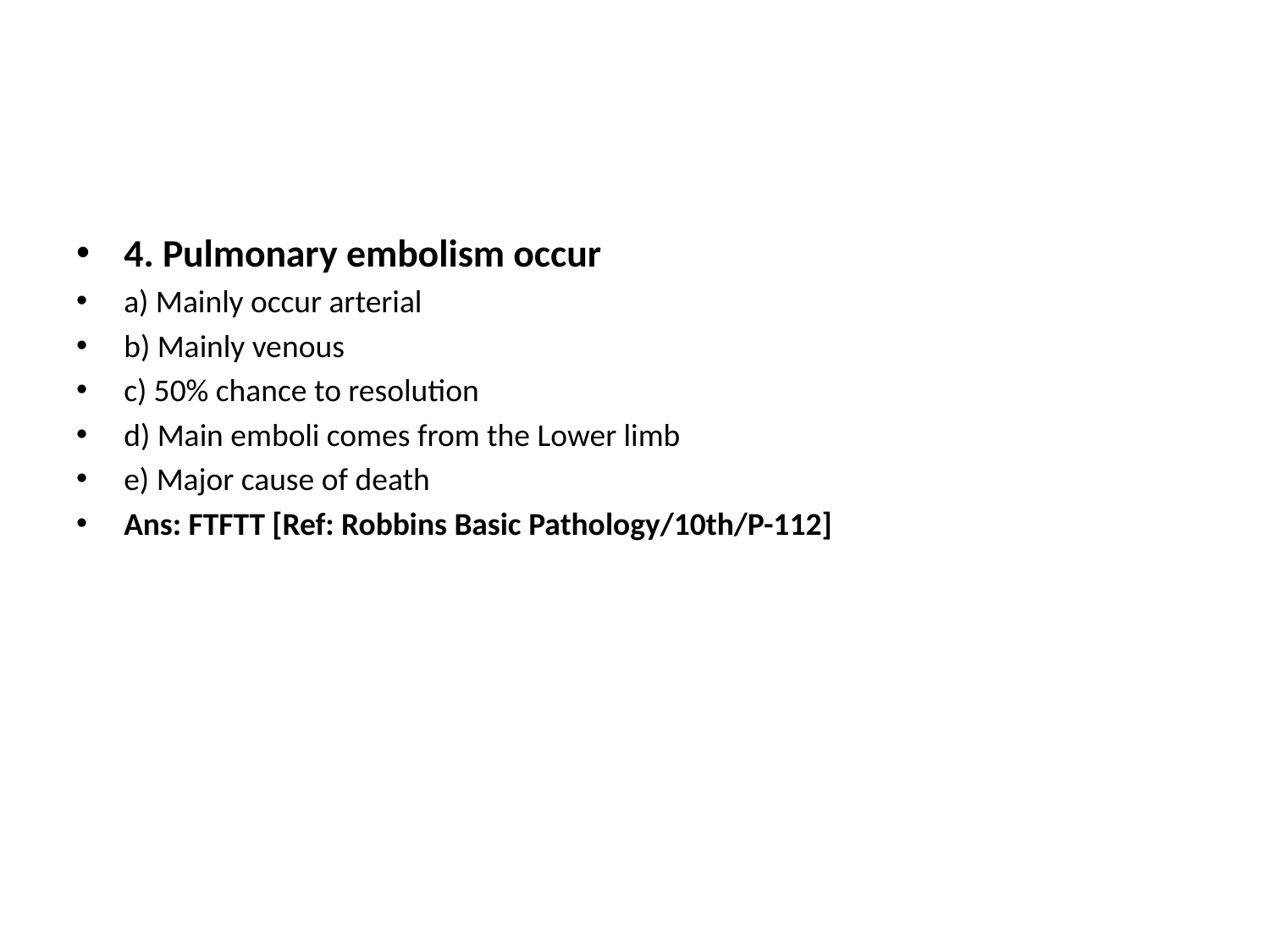

4. Pulmonary embolism occur
a) Mainly occur arterial
b) Mainly venous
c) 50% chance to resolution
d) Main emboli comes from the Lower limb
e) Major cause of death
Ans: FTFTT [Ref: Robbins Basic Pathology/10th/P-112]